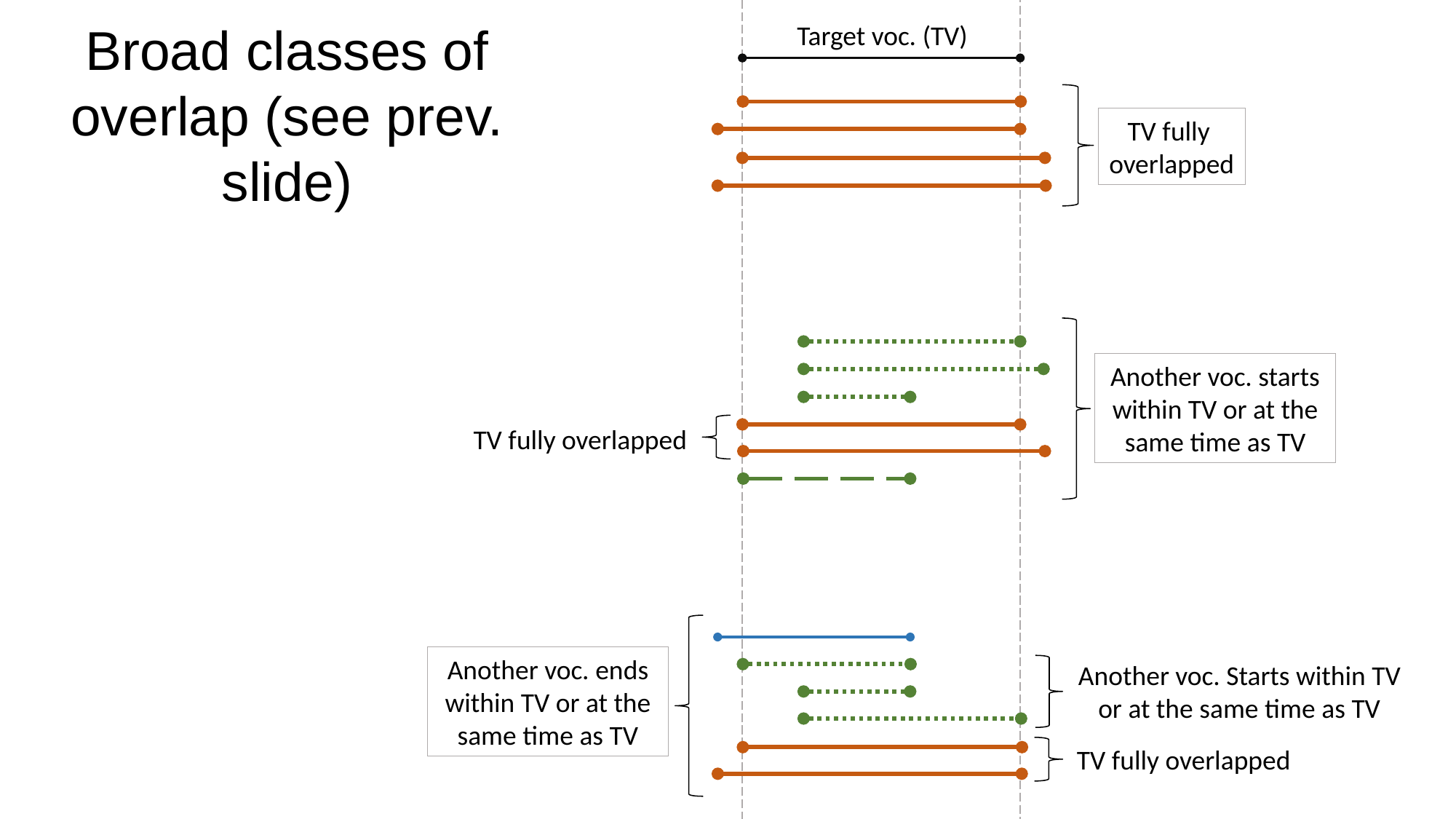

Broad classes of overlap (see prev. slide)
Target voc. (TV)

TV fully
overlapped

Another voc. starts within TV or at the same time as TV

TV fully overlapped

Another voc. ends within TV or at the same time as TV
Another voc. Starts within TV or at the same time as TV

TV fully overlapped